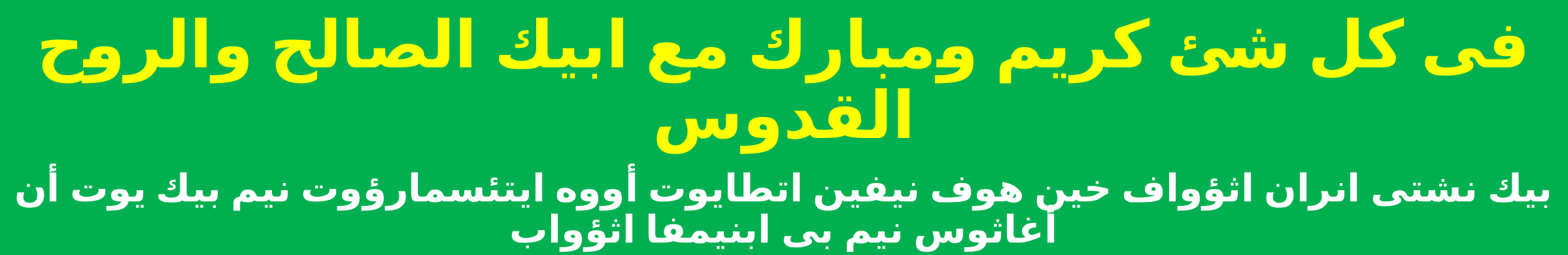

فى كل شئ كريم ومبارك مع ابيك الصالح والروح القدوس
بيك نشتى انران اثؤواف خين هوف نيفين اتطايوت أووه ايتئسمارؤوت نيم بيك يوت أن أغاثوس نيم بى ابنيمفا اثؤواب